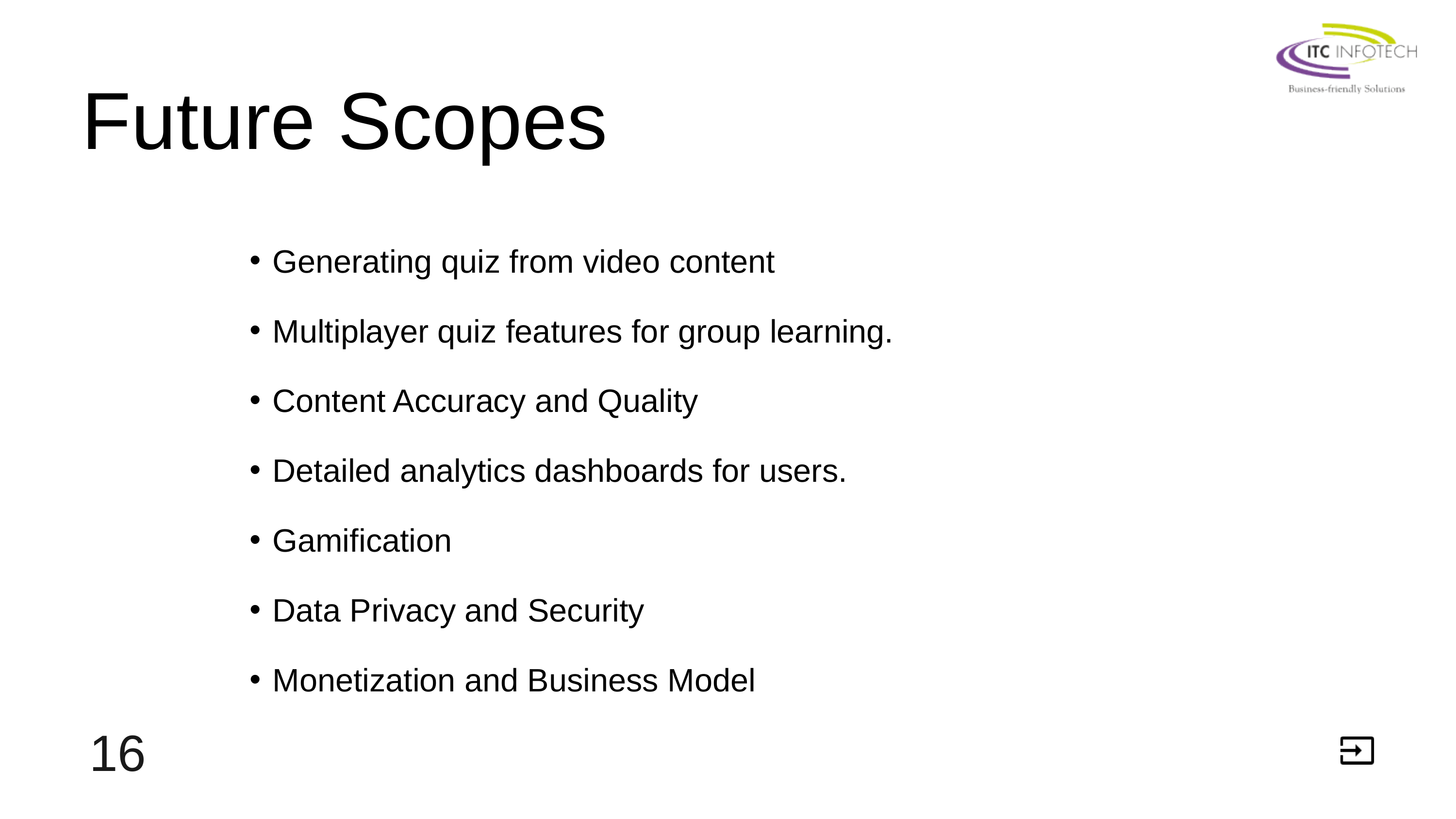

Future Scopes

Generating quiz from video content

Multiplayer quiz features for group learning.

Content Accuracy and Quality

Detailed analytics dashboards for users.

Gamification

Data Privacy and Security

Monetization and Business Model

16